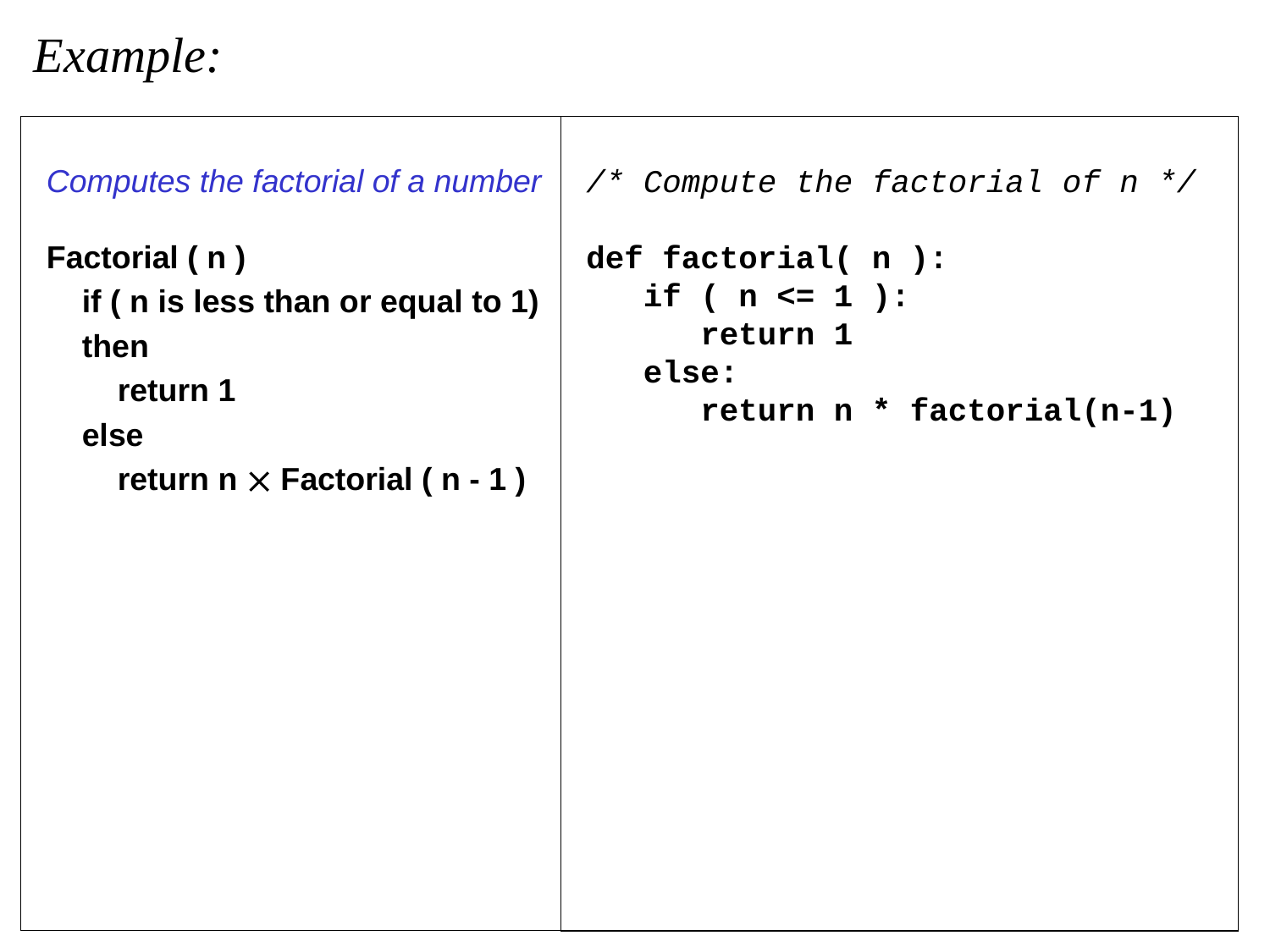

# Example:

Computes the factorial of a number

Factorial ( n )
    if ( n is less than or equal to 1)
    then
        return 1
    else
        return n × Factorial ( n - 1 )

/* Compute the factorial of n */

def factorial( n ):
   if ( n <= 1 ):
      return 1
   else:
      return n * factorial(n-1)